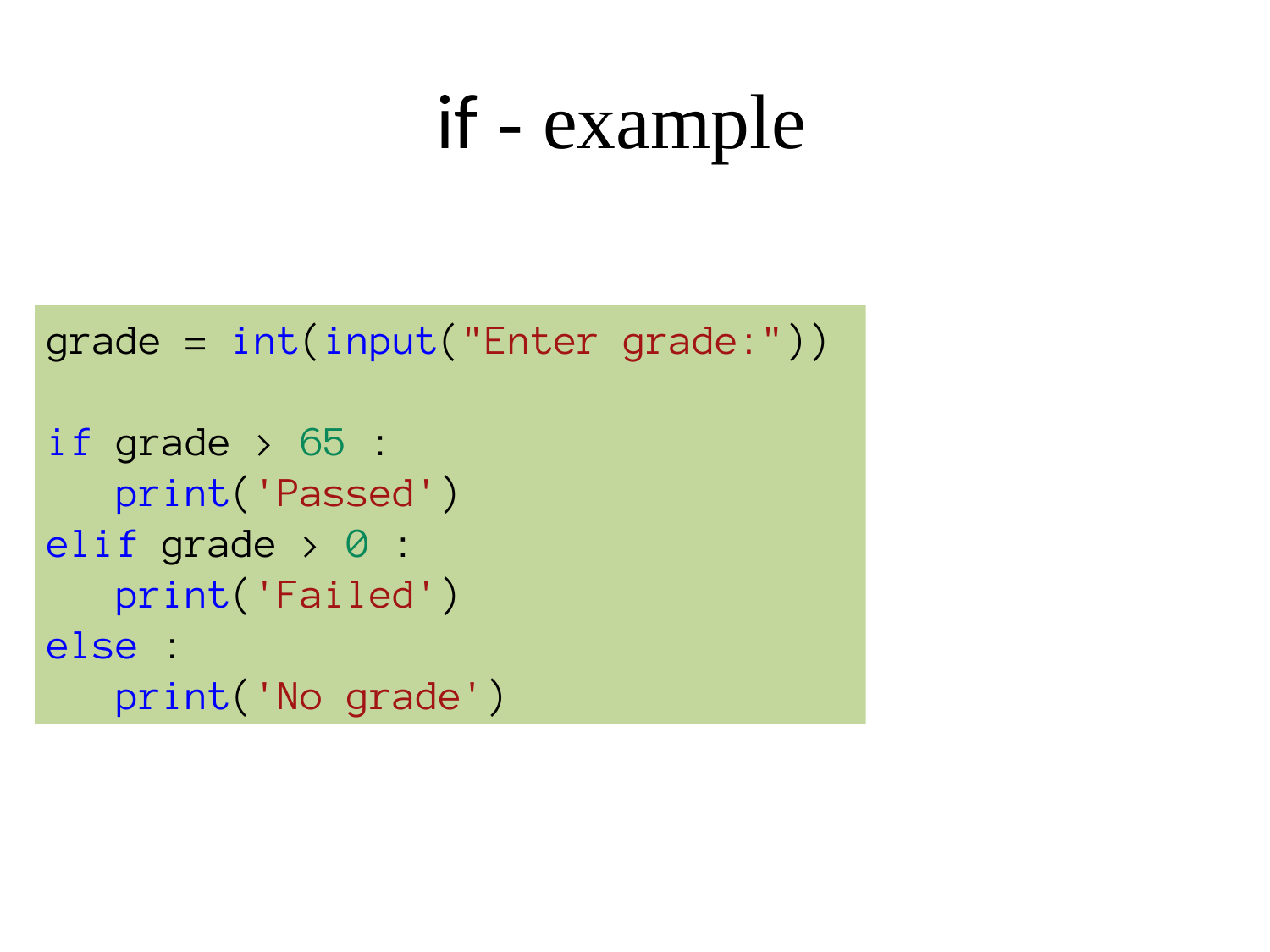

# if - example
grade = int(input("Enter grade:"))
if grade > 65 :
   print('Passed')
elif grade > 0 :
   print('Failed')
else :
   print('No grade')